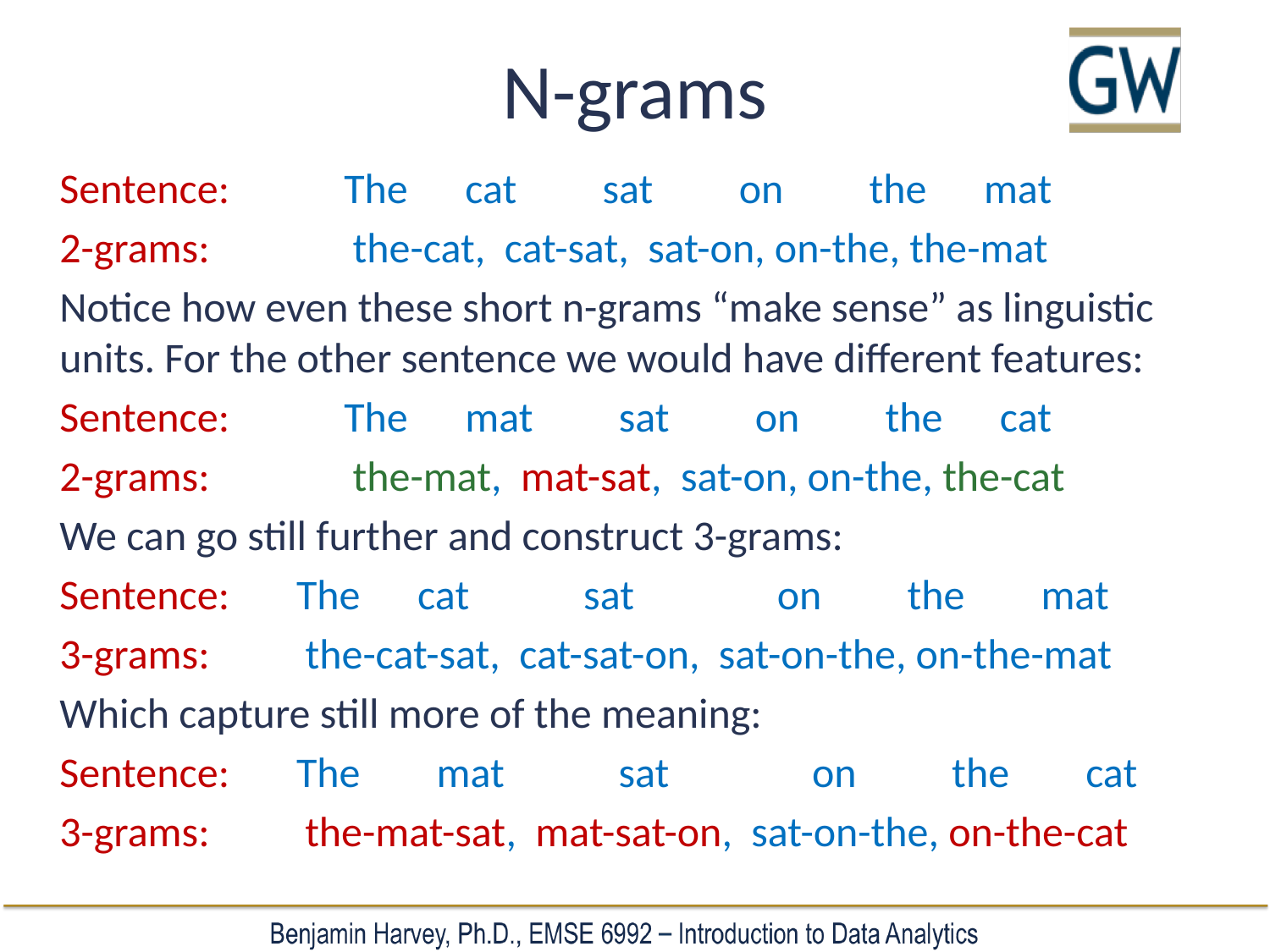

# N-grams
Sentence:            The      cat         sat         on         the      mat
2-grams:               the-cat,  cat-sat,  sat-on, on-the, the-mat
Notice how even these short n-grams “make sense” as linguistic units. For the other sentence we would have different features:
Sentence:            The      mat         sat         on         the      cat
2-grams:               the-mat,  mat-sat,  sat-on, on-the, the-cat
We can go still further and construct 3-grams:
Sentence:       The      cat            sat               on         the        mat
3-grams:          the-cat-sat,  cat-sat-on,  sat-on-the, on-the-mat
Which capture still more of the meaning:
Sentence:       The        mat            sat               on          the        cat
3-grams:          the-mat-sat,  mat-sat-on,  sat-on-the, on-the-cat